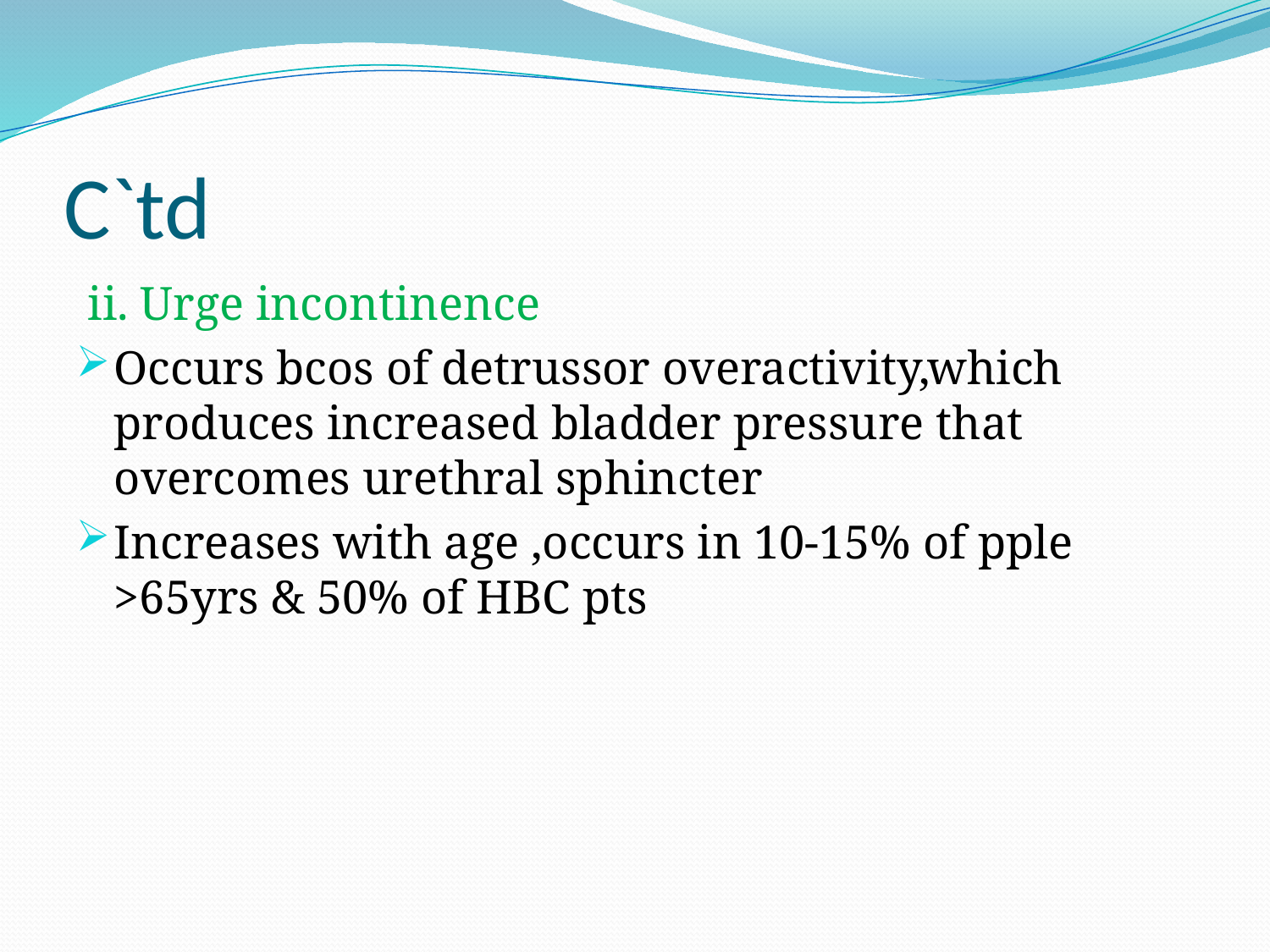

# C`td
 ii. Urge incontinence
Occurs bcos of detrussor overactivity,which produces increased bladder pressure that overcomes urethral sphincter
Increases with age ,occurs in 10-15% of pple >65yrs & 50% of HBC pts